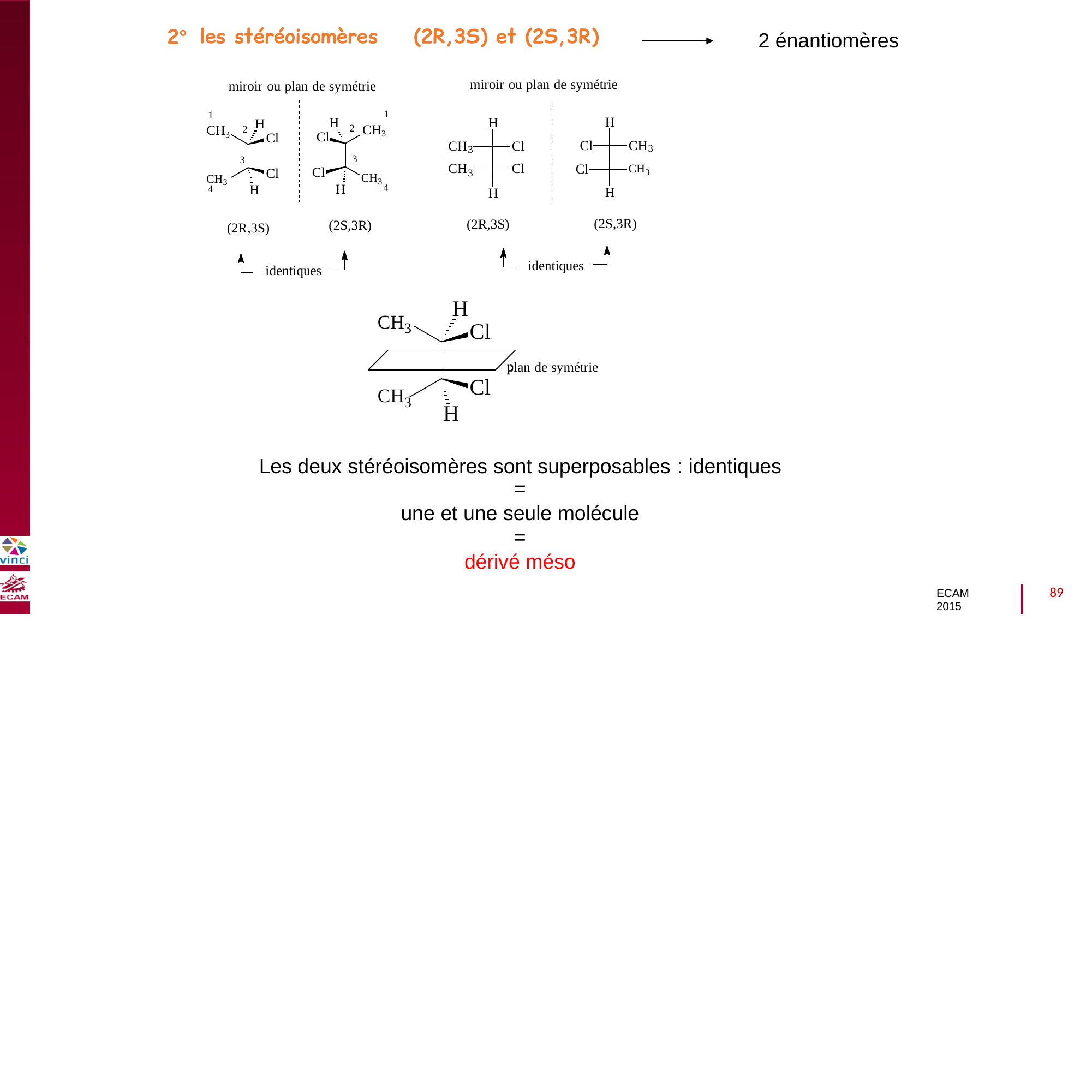

2°
les stéréoisomères
(2R,3S) et (2S,3R)
2
énantiomères

miroir ou plan de symétrie
miroir ou plan de symétrie

1
CH3
1
CH3

H
H
H
H

2
2

Cl

Cl

Cl
CH

CH
CH
Cl
Cl

3

3

3

3
B2040-Chimie du vivant et environnement

Cl
CH3

Cl
Cl

3

CH3
CH3

H

H
4

4
H

H

(2S,3R)
(2R,3S)
(2S,3R)
(2R,3S)

identiques
identiques

H
CH3

Cl

p

plan de symétrie

Cl

CH3

H

Les deux stéréoisomères sont superposables
=
une et une seule molécule
=
dérivé méso
: identiques

89
ECAM 2015